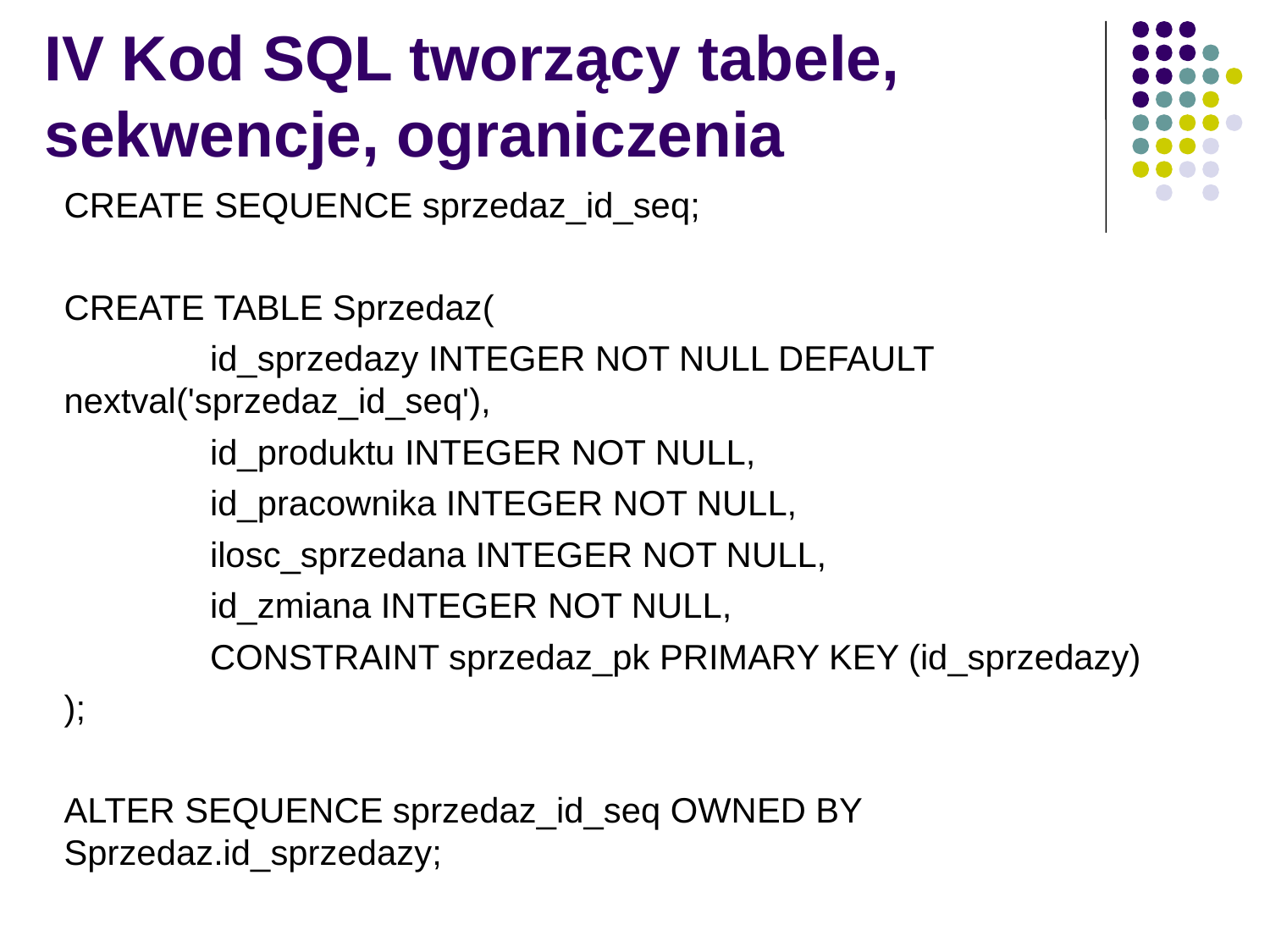

# IV Kod SQL tworzący tabele, sekwencje, ograniczenia
CREATE SEQUENCE sprzedaz_id_seq;

CREATE TABLE Sprzedaz(
               id_sprzedazy INTEGER NOT NULL DEFAULT nextval('sprzedaz_id_seq'),
               id_produktu INTEGER NOT NULL,
               id_pracownika INTEGER NOT NULL,
               ilosc_sprzedana INTEGER NOT NULL,
               id_zmiana INTEGER NOT NULL,
               CONSTRAINT sprzedaz_pk PRIMARY KEY (id_sprzedazy)
);

ALTER SEQUENCE sprzedaz_id_seq OWNED BY Sprzedaz.id_sprzedazy;